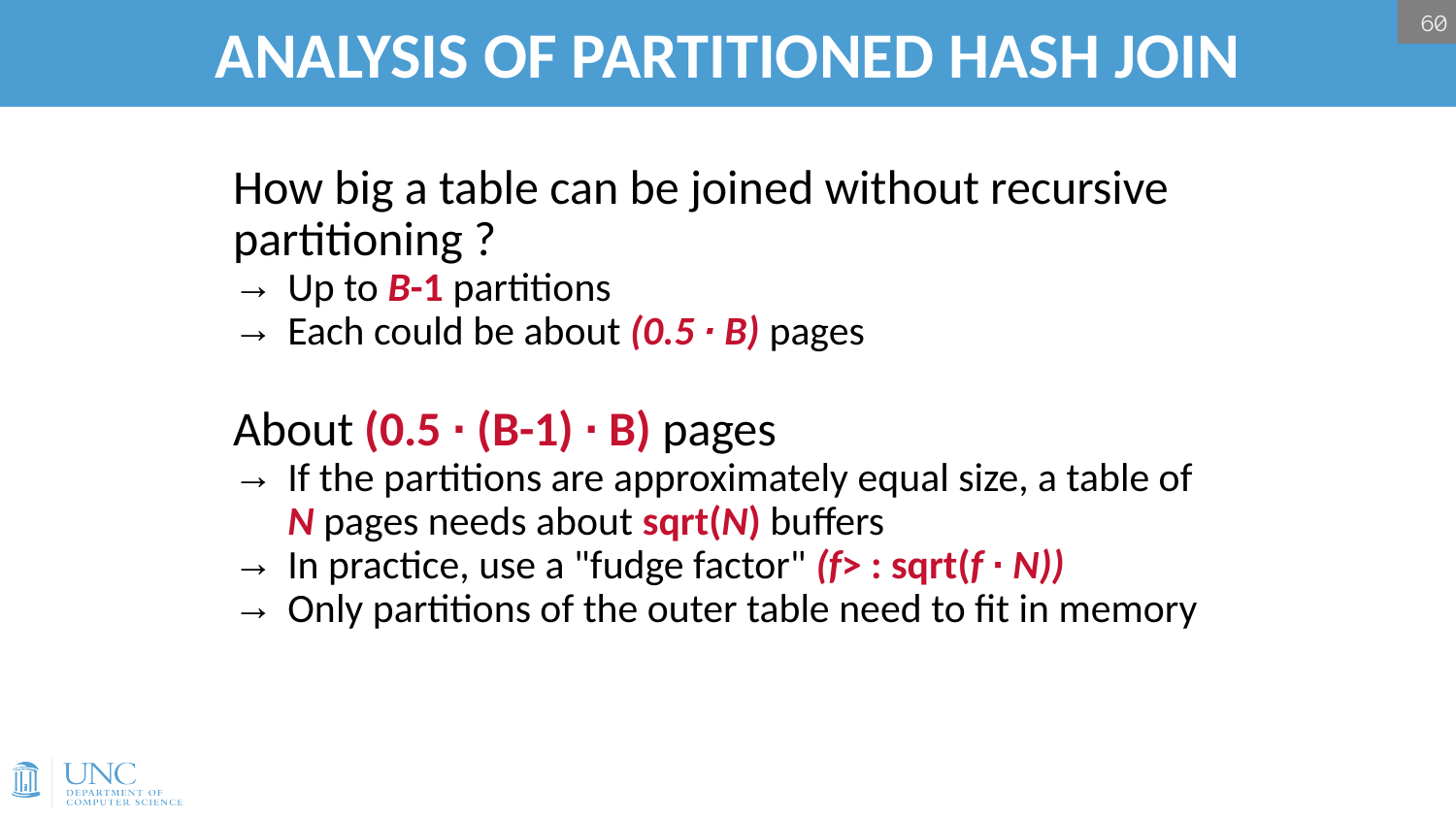

60
# ANALYSIS OF PARTITIONED HASH JOIN
How big a table can be joined without recursive partitioning ?
Up to B-1 partitions
Each could be about (0.5 ∙ B) pages

About (0.5 ∙ (B-1) ∙ B) pages
If the partitions are approximately equal size, a table of N pages needs about sqrt(N) buffers
In practice, use a "fudge factor" (f> : sqrt(f ∙ N))
Only partitions of the outer table need to fit in memory